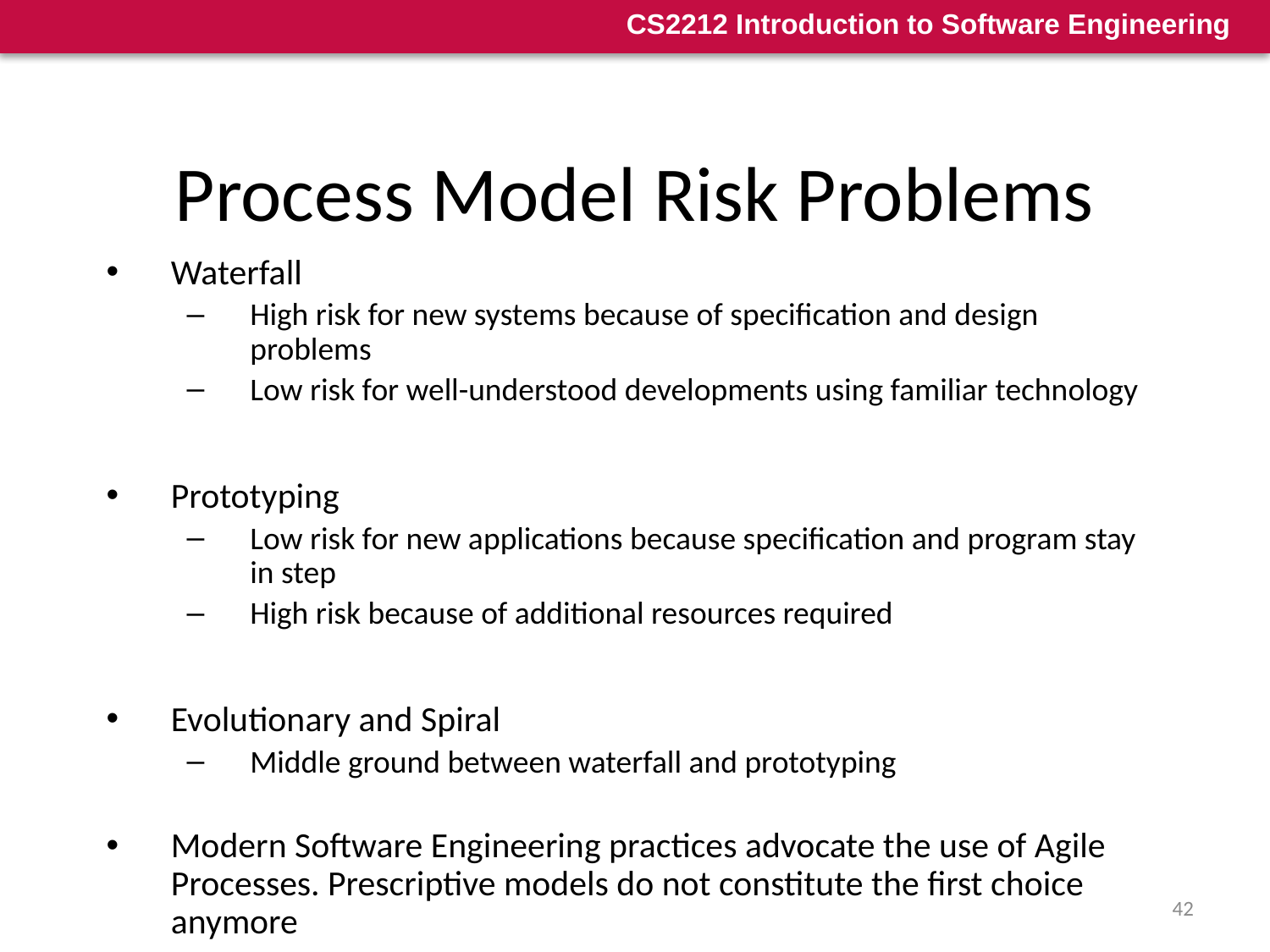

# Process Model Risk Problems
Waterfall
High risk for new systems because of specification and design problems
Low risk for well-understood developments using familiar technology

Prototyping
Low risk for new applications because specification and program stay in step
High risk because of additional resources required

Evolutionary and Spiral
Middle ground between waterfall and prototyping

Modern Software Engineering practices advocate the use of Agile Processes. Prescriptive models do not constitute the first choice anymore
42